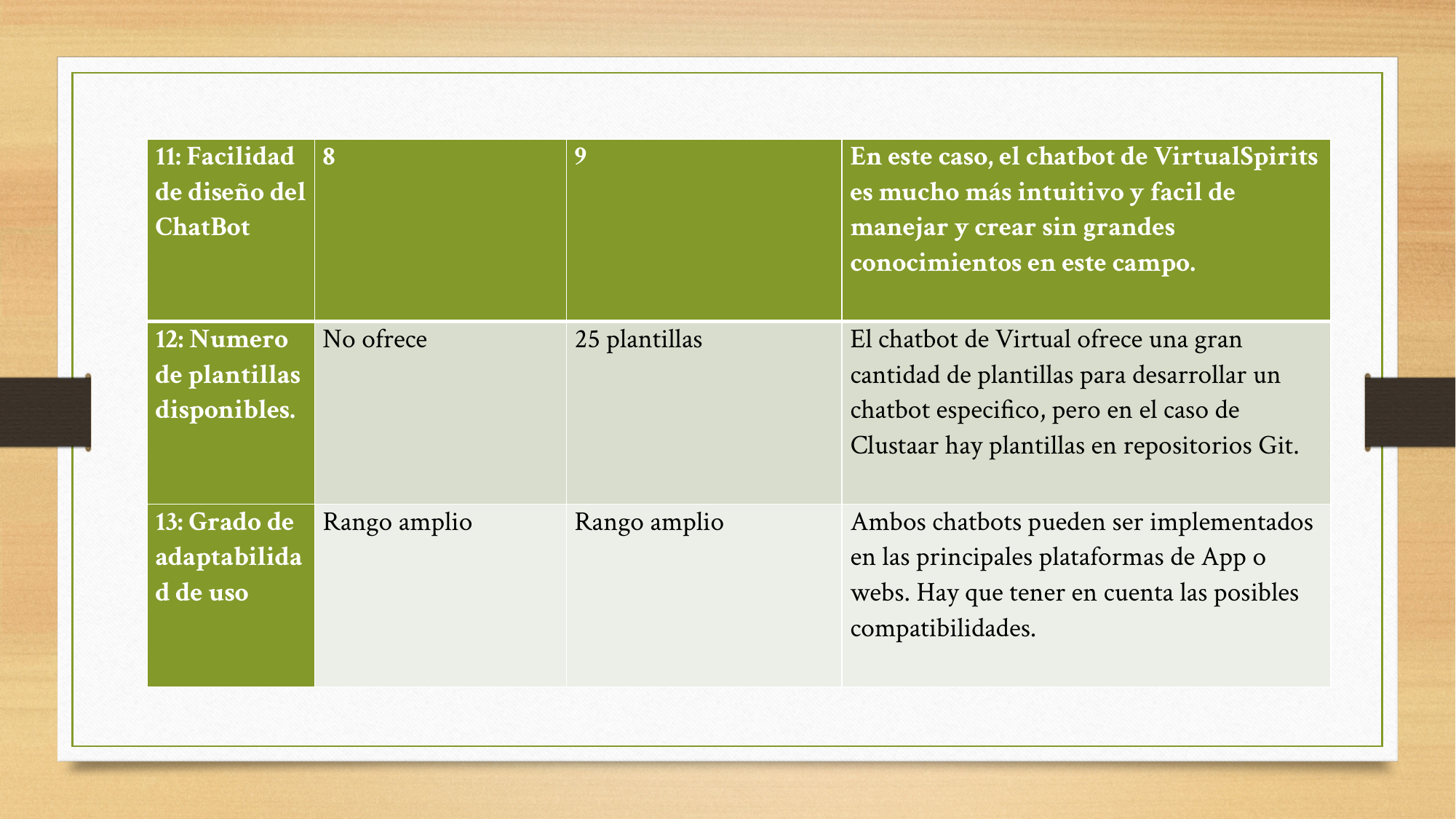

| 11: Facilidad de diseño del ChatBot | 8 | 9 | En este caso, el chatbot de VirtualSpirits es mucho más intuitivo y facil de manejar y crear sin grandes conocimientos en este campo. |
| --- | --- | --- | --- |
| 12: Numero de plantillas disponibles. | No ofrece | 25 plantillas | El chatbot de Virtual ofrece una gran cantidad de plantillas para desarrollar un chatbot especifico, pero en el caso de Clustaar hay plantillas en repositorios Git. |
| 13: Grado de adaptabilidad de uso | Rango amplio | Rango amplio | Ambos chatbots pueden ser implementados en las principales plataformas de App o webs. Hay que tener en cuenta las posibles compatibilidades. |